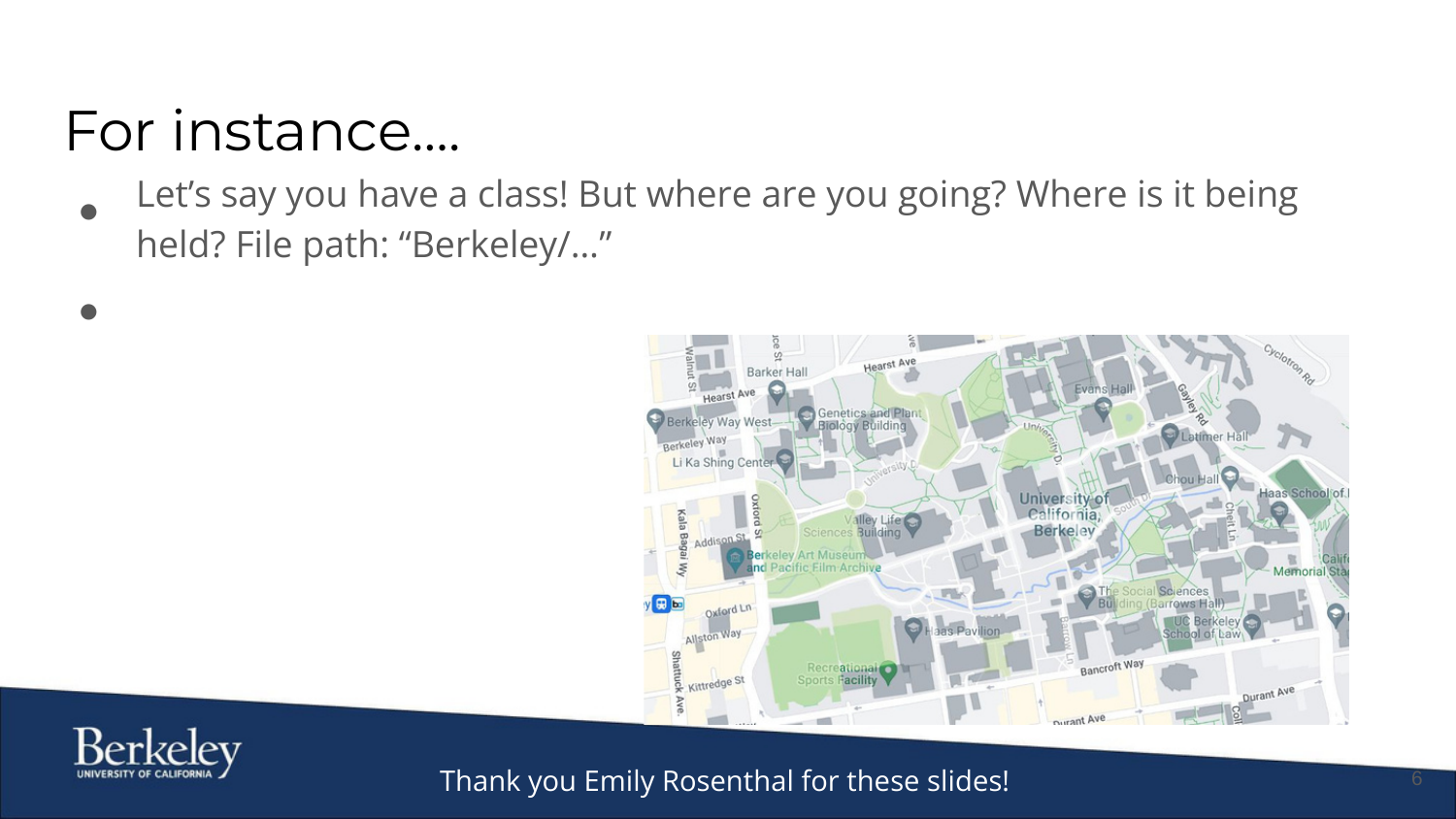

For instance….
●
Let’s say you have a class! But where are you going? Where is it being held? File path: “Berkeley/…”
●

Thank you Emily Rosenthal for these slides!
6